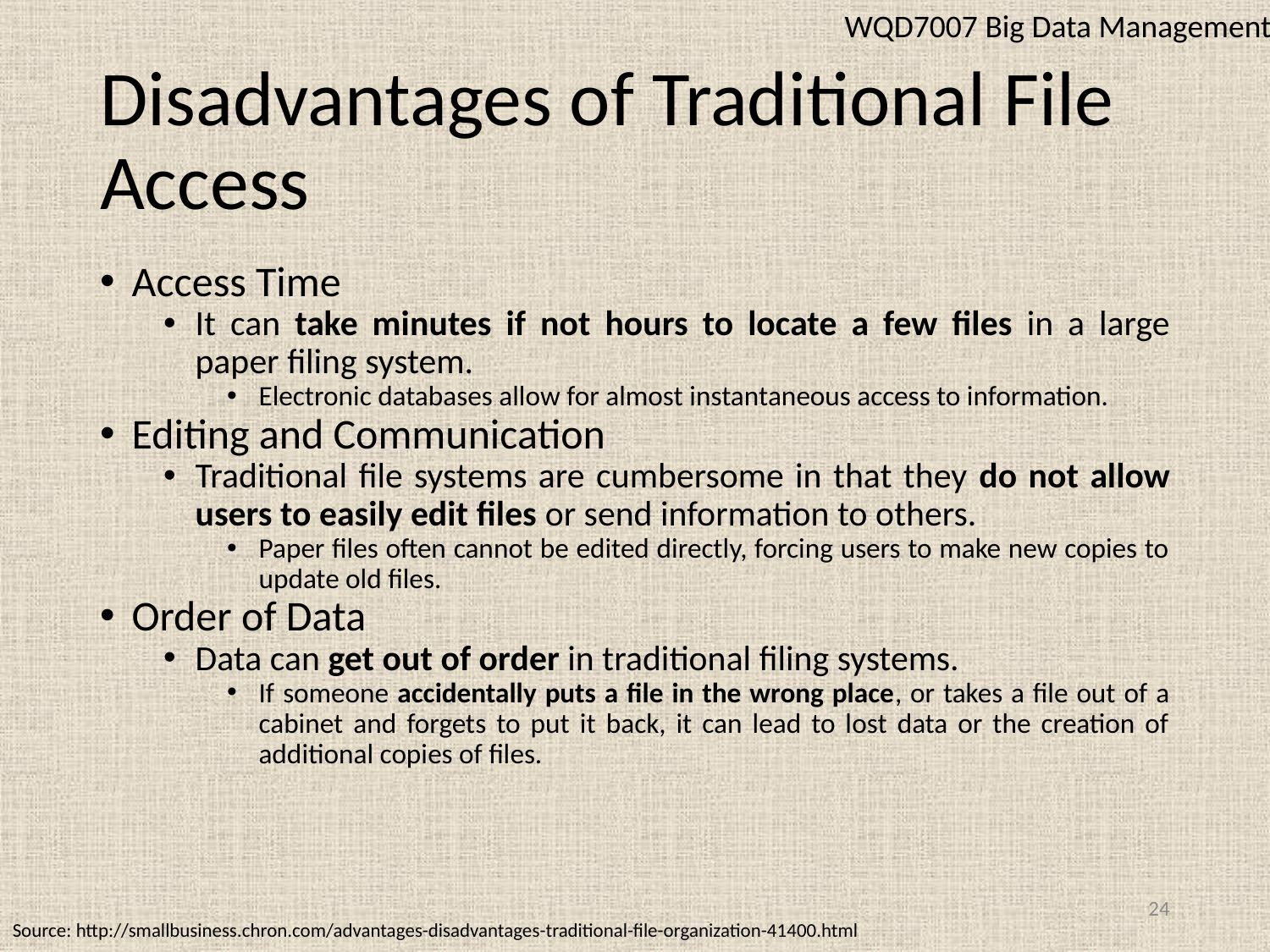

WQD7007 Big Data Management
# Disadvantages of Traditional File Access
Access Time
It can take minutes if not hours to locate a few files in a large paper filing system.
Electronic databases allow for almost instantaneous access to information.
Editing and Communication
Traditional file systems are cumbersome in that they do not allow users to easily edit files or send information to others.
Paper files often cannot be edited directly, forcing users to make new copies to update old files.
Order of Data
Data can get out of order in traditional filing systems.
If someone accidentally puts a file in the wrong place, or takes a file out of a cabinet and forgets to put it back, it can lead to lost data or the creation of additional copies of files.

24
Source: http://smallbusiness.chron.com/advantages-disadvantages-traditional-file-organization-41400.html